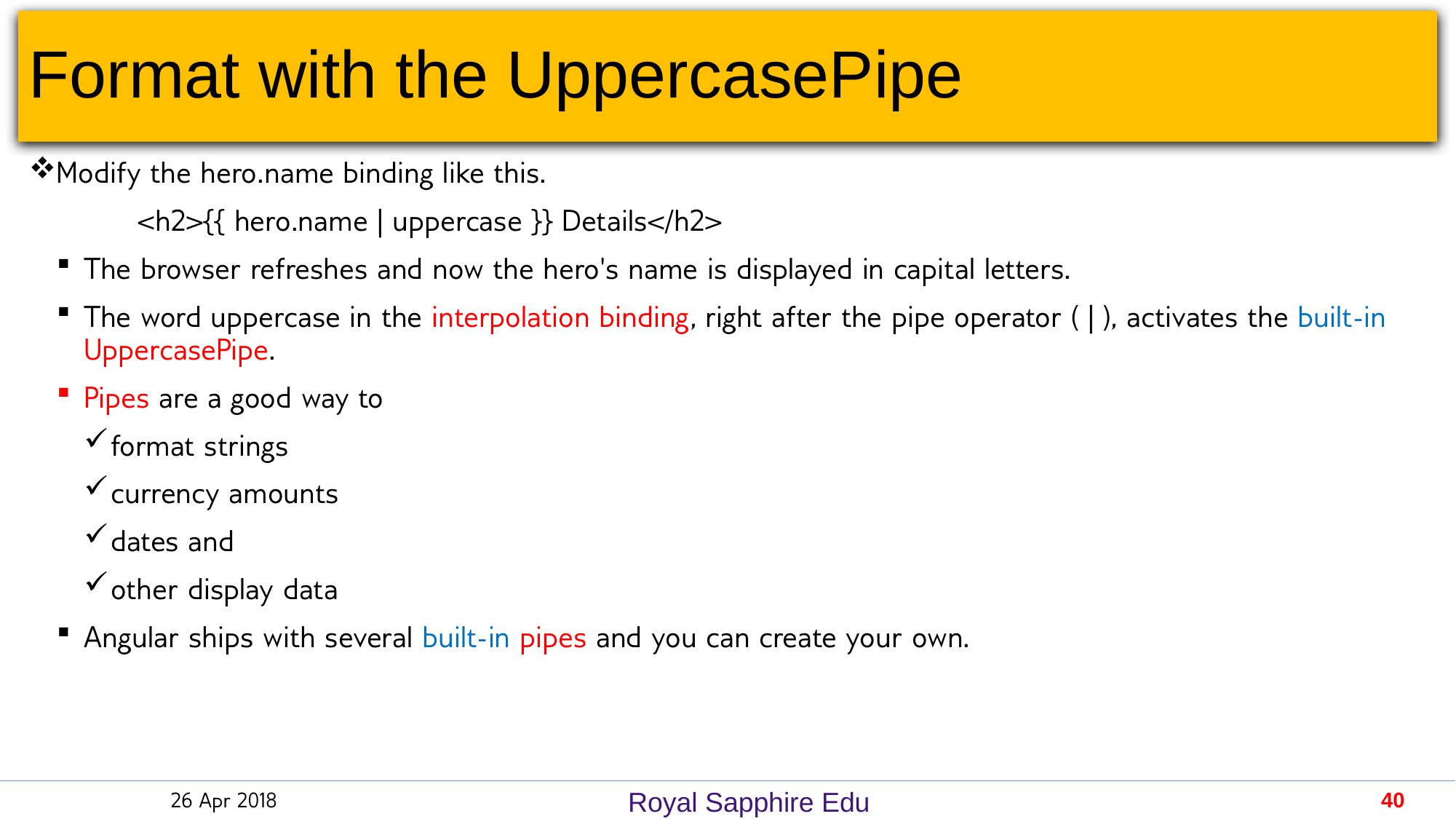

# Format with the UppercasePipe
Modify the hero.name binding like this.
	<h2>{{ hero.name | uppercase }} Details</h2>
The browser refreshes and now the hero's name is displayed in capital letters.
The word uppercase in the interpolation binding, right after the pipe operator ( | ), activates the built-in UppercasePipe.
Pipes are a good way to
format strings
currency amounts
dates and
other display data
Angular ships with several built-in pipes and you can create your own.
26 Apr 2018
40